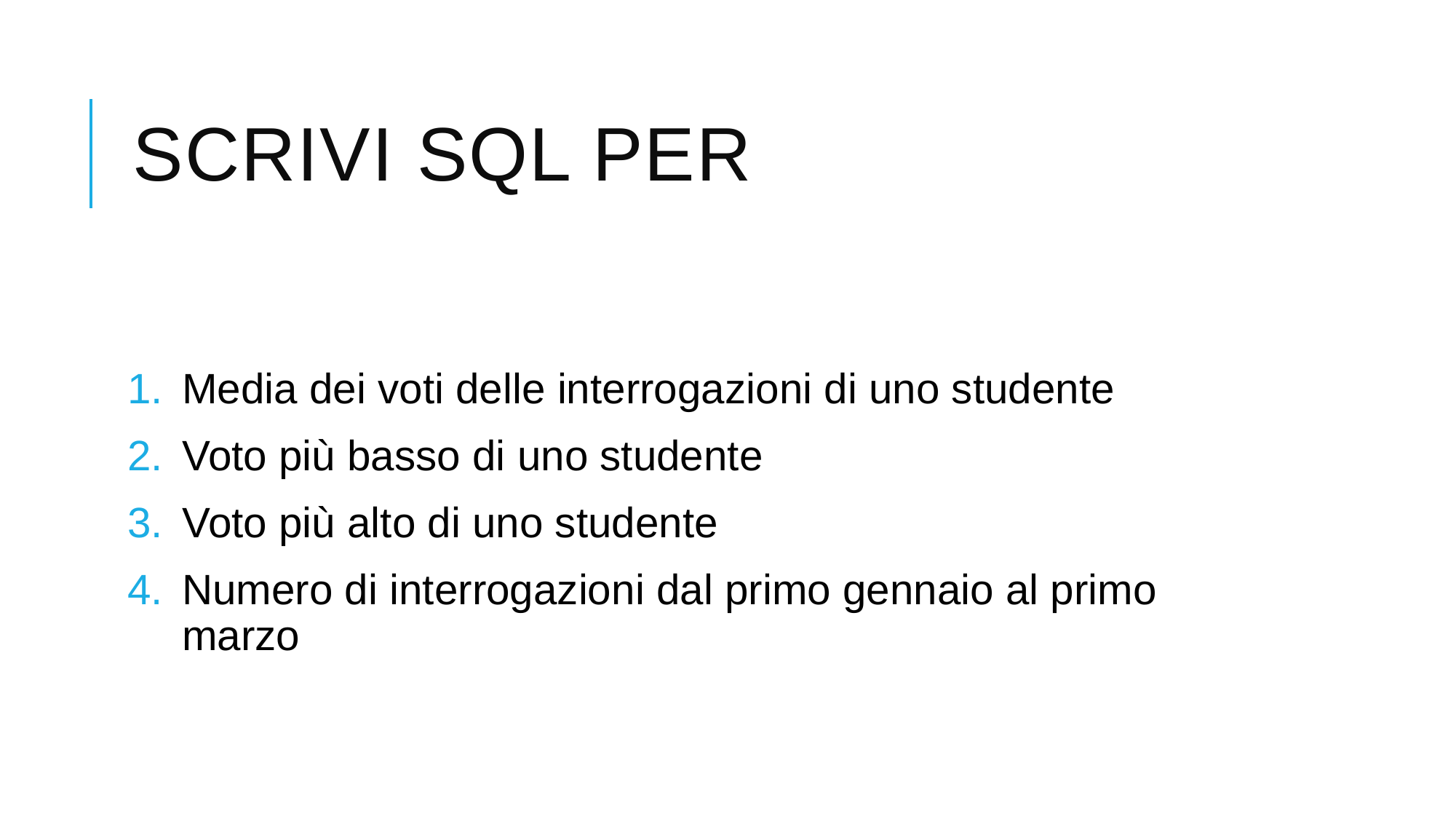

# Scrivi sql per
Media dei voti delle interrogazioni di uno studente
Voto più basso di uno studente
Voto più alto di uno studente
Numero di interrogazioni dal primo gennaio al primo marzo